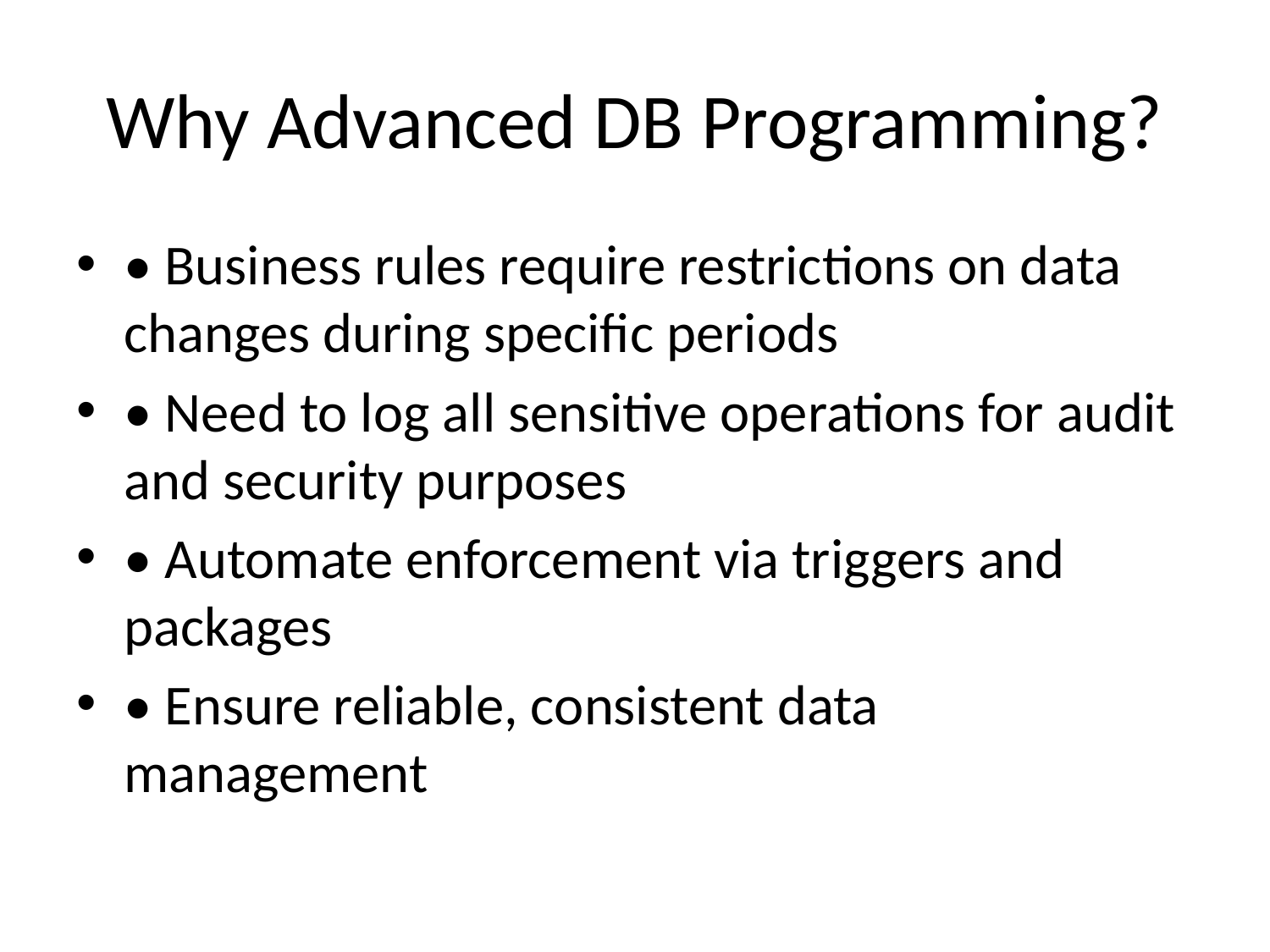

# Why Advanced DB Programming?
• Business rules require restrictions on data changes during specific periods
• Need to log all sensitive operations for audit and security purposes
• Automate enforcement via triggers and packages
• Ensure reliable, consistent data management